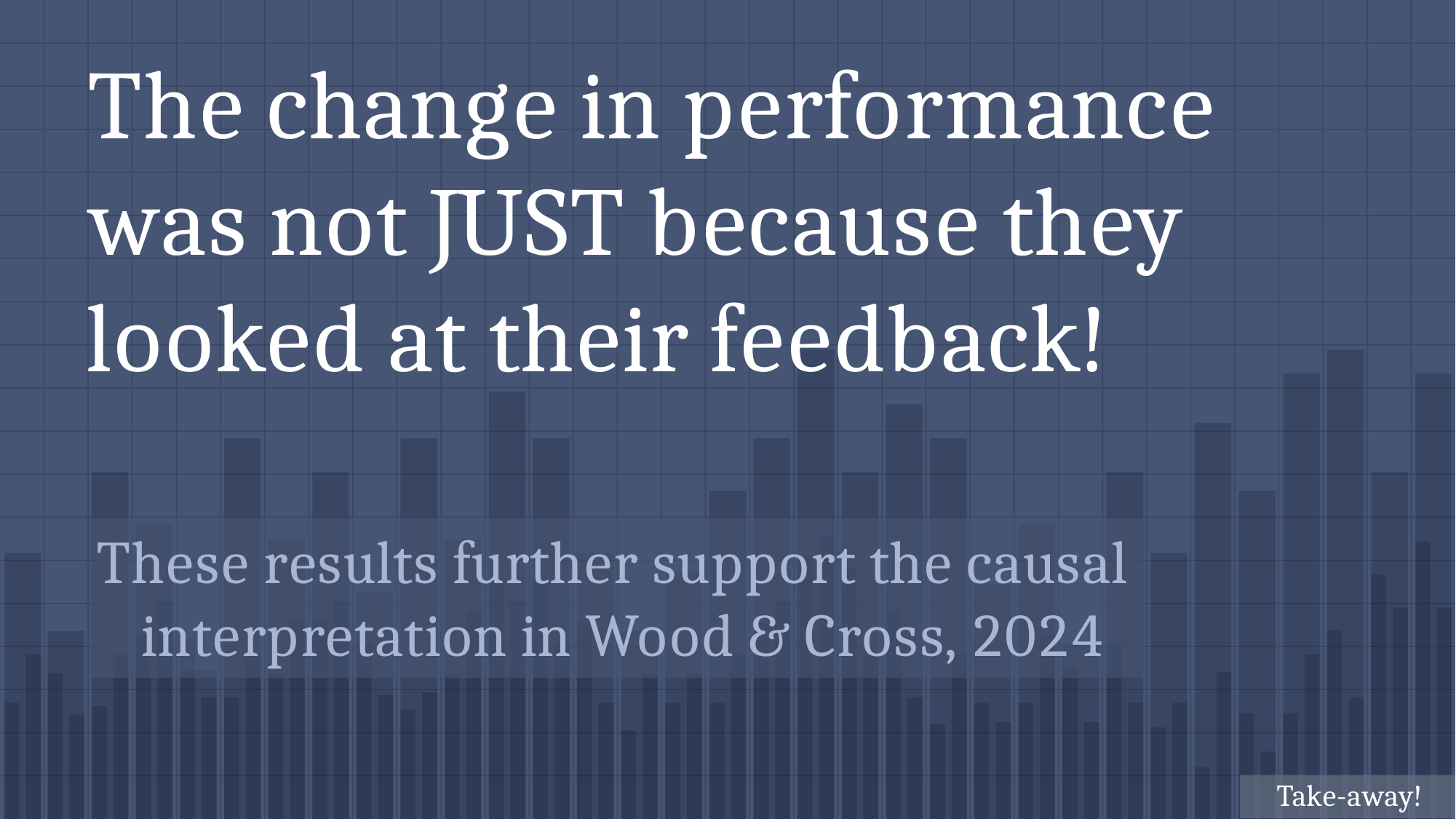

# The change in performance was not JUST because they looked at their feedback!
These results further support the causal interpretation in Wood & Cross, 2024

Take-away!